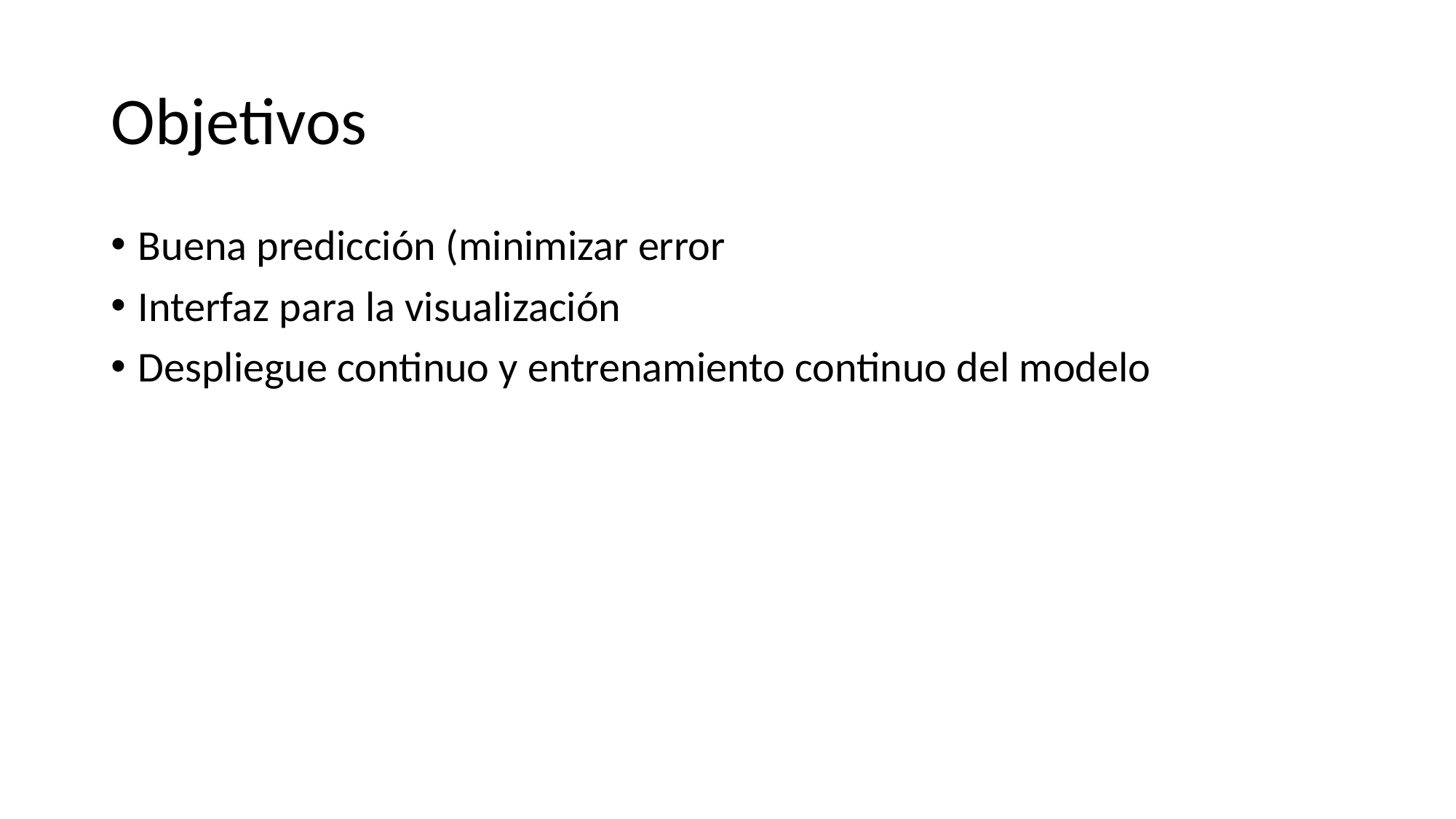

# Objetivos
Buena predicción (minimizar error
Interfaz para la visualización
Despliegue continuo y entrenamiento continuo del modelo